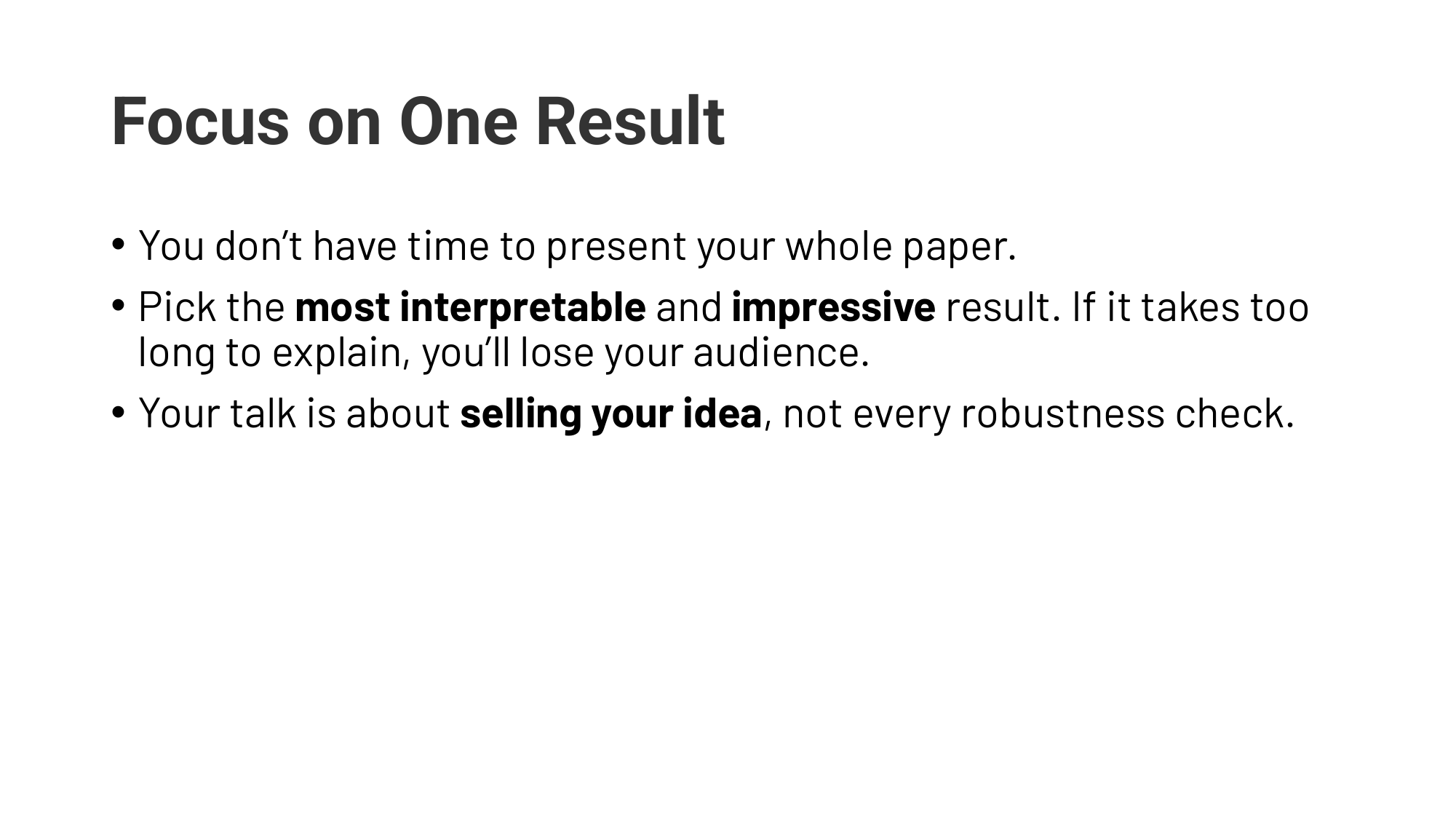

# Focus on One Result
You don’t have time to present your whole paper.
Pick the most interpretable and impressive result. If it takes too long to explain, you’ll lose your audience.
Your talk is about selling your idea, not every robustness check.